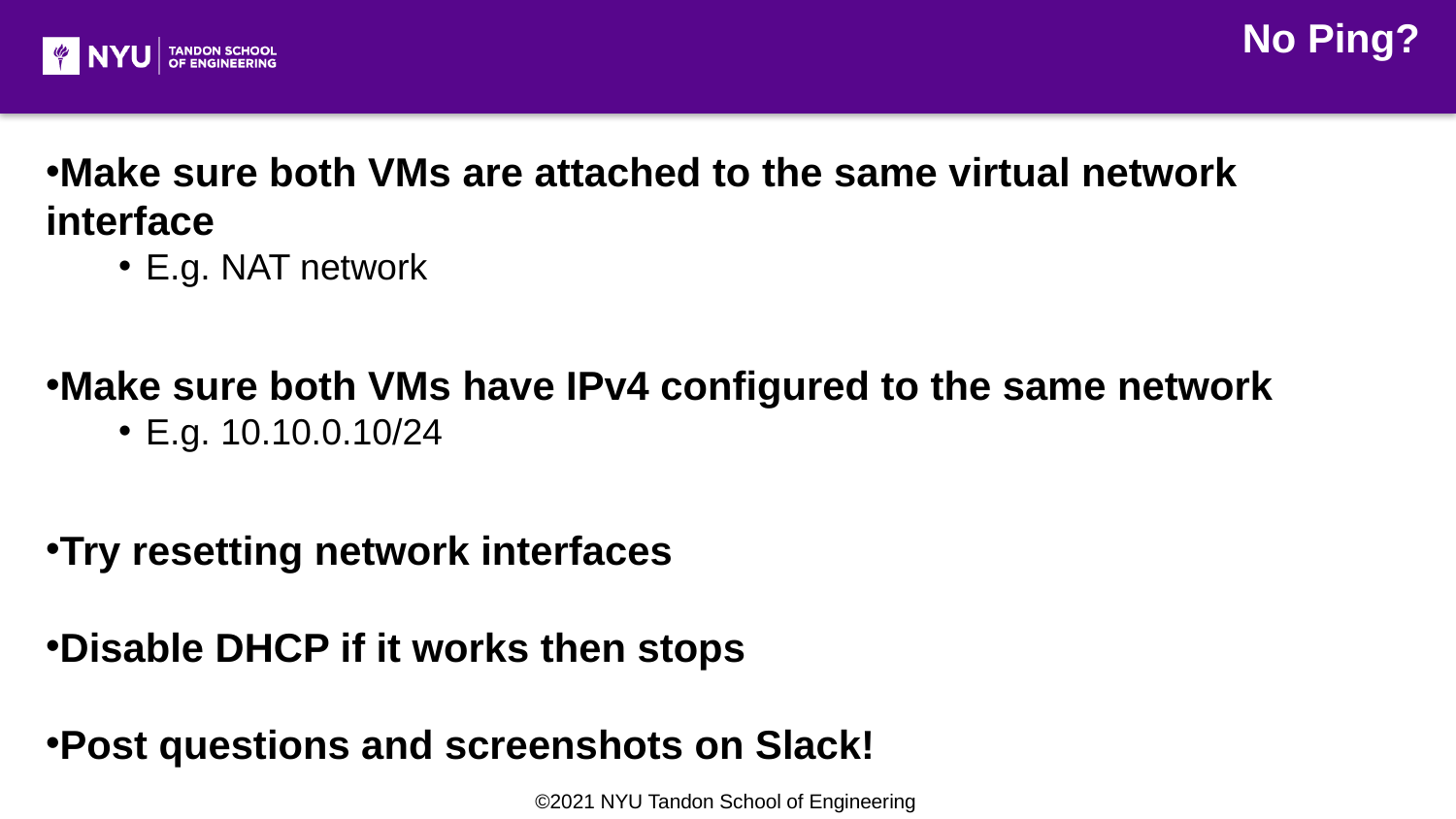

No Ping?
Make sure both VMs are attached to the same virtual network interface
E.g. NAT network

Make sure both VMs have IPv4 configured to the same network
E.g. 10.10.0.10/24

Try resetting network interfaces

Disable DHCP if it works then stops

Post questions and screenshots on Slack!